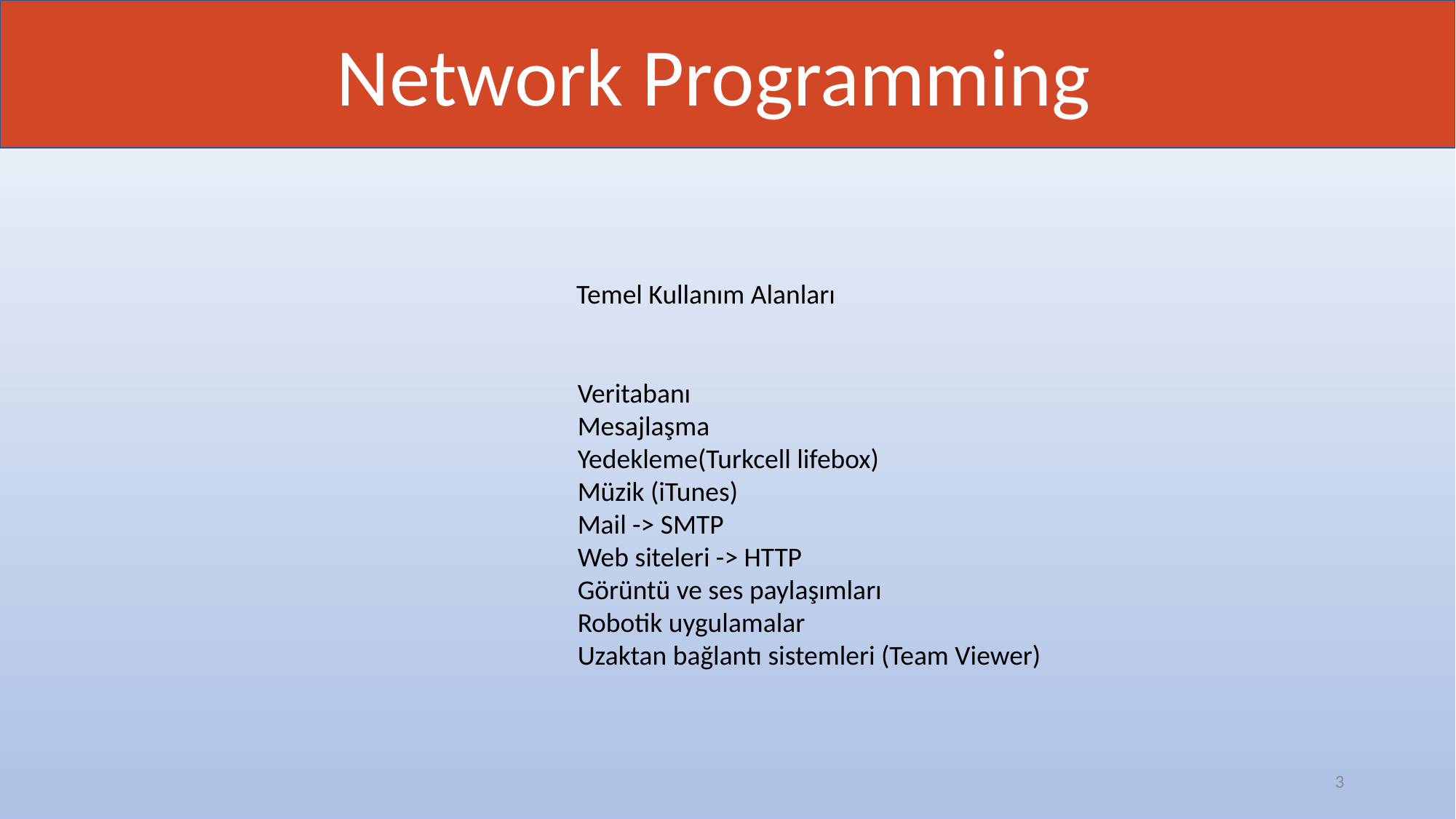

Network Programming
Temel Kullanım Alanları
Veritabanı
Mesajlaşma
Yedekleme(Turkcell lifebox)
Müzik (iTunes)
Mail -> SMTP
Web siteleri -> HTTP
Görüntü ve ses paylaşımları
Robotik uygulamalar
Uzaktan bağlantı sistemleri (Team Viewer)
3